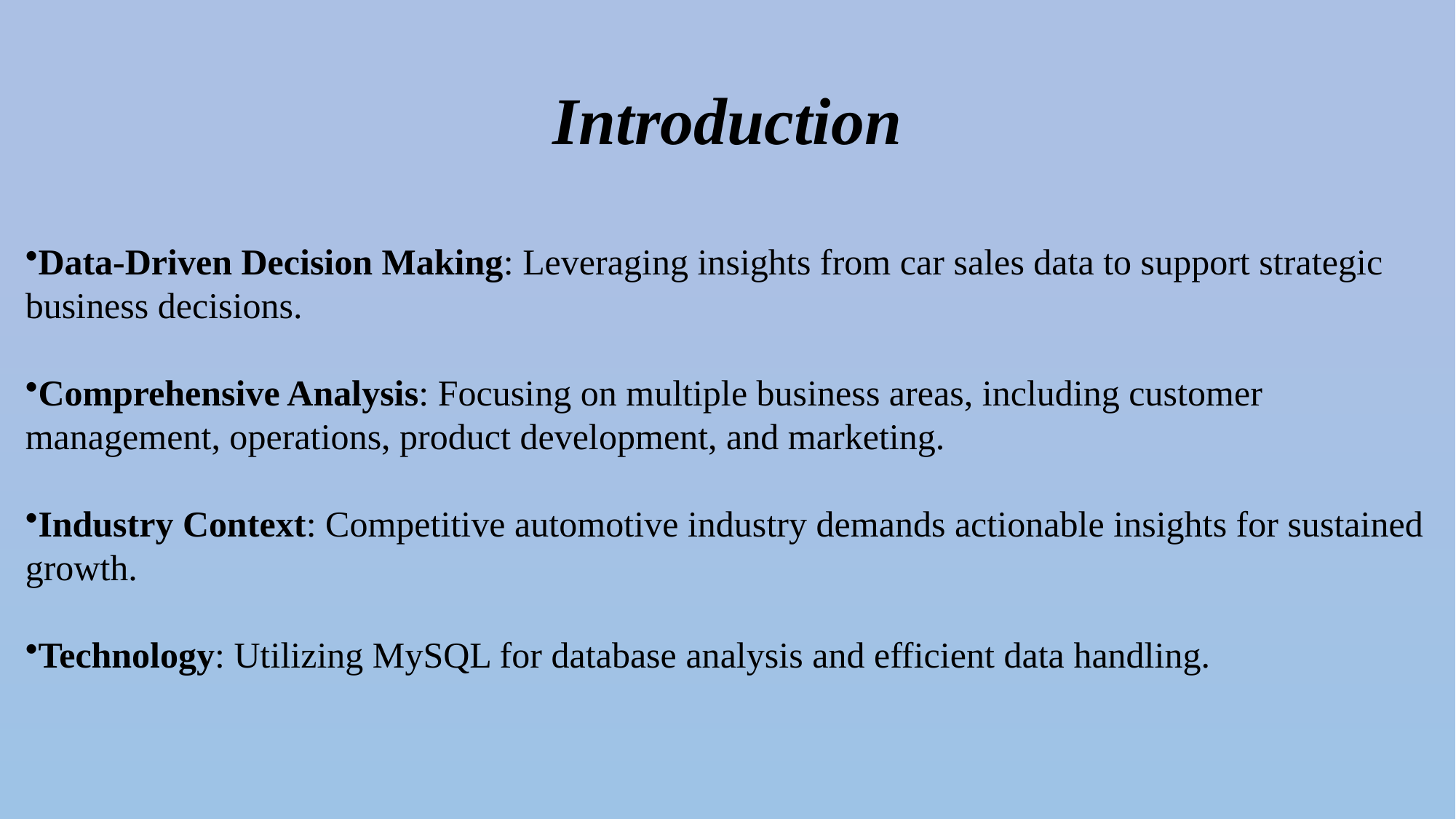

# Introduction
Data-Driven Decision Making: Leveraging insights from car sales data to support strategic business decisions.

Comprehensive Analysis: Focusing on multiple business areas, including customer management, operations, product development, and marketing.

Industry Context: Competitive automotive industry demands actionable insights for sustained growth.

Technology: Utilizing MySQL for database analysis and efficient data handling.